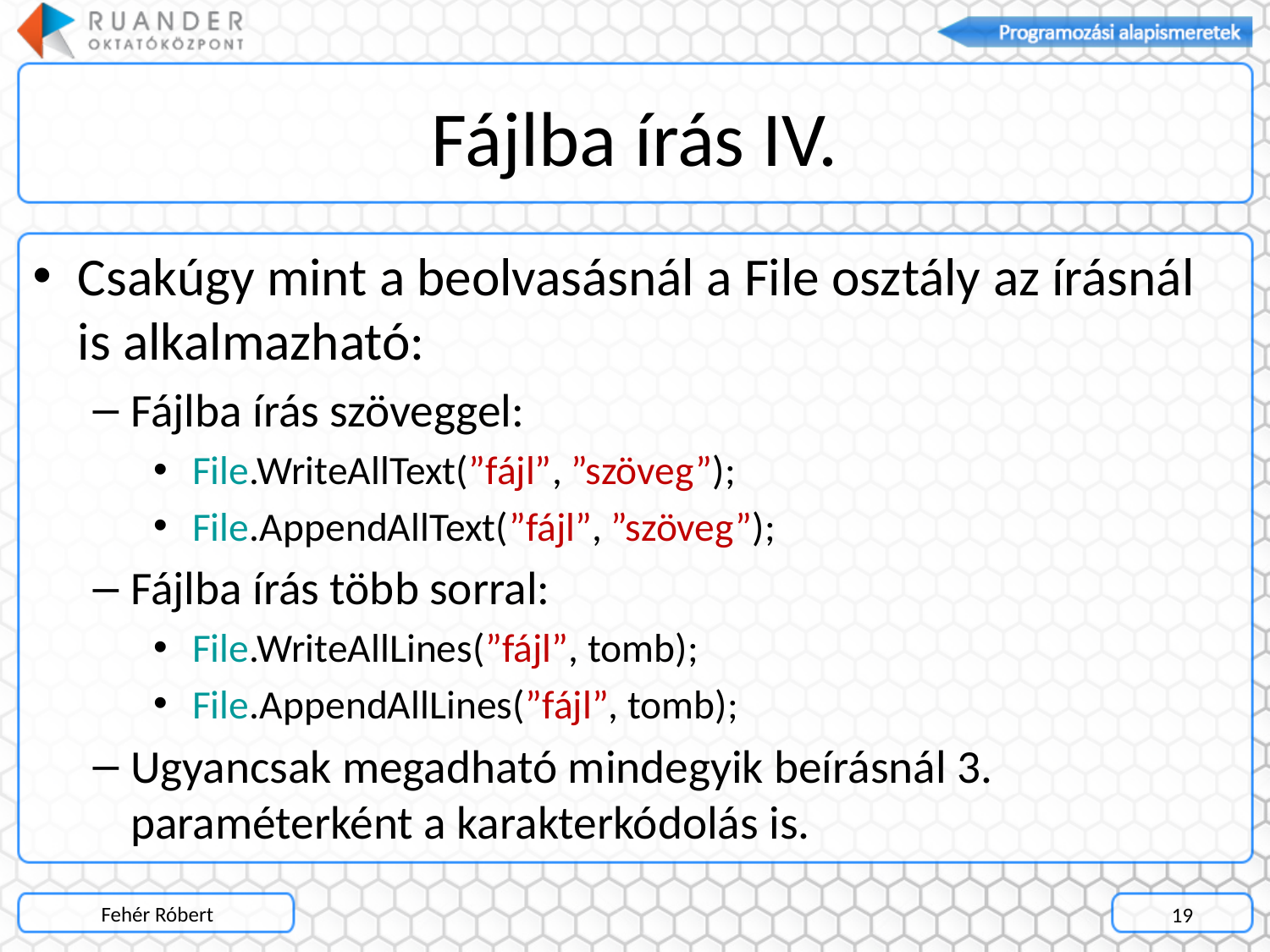

# Fájlba írás IV.
Csakúgy mint a beolvasásnál a File osztály az írásnál is alkalmazható:
Fájlba írás szöveggel:
 File.WriteAllText(”fájl”, ”szöveg”);
 File.AppendAllText(”fájl”, ”szöveg”);
Fájlba írás több sorral:
 File.WriteAllLines(”fájl”, tomb);
 File.AppendAllLines(”fájl”, tomb);
Ugyancsak megadható mindegyik beírásnál 3. paraméterként a karakterkódolás is.
Fehér Róbert
19